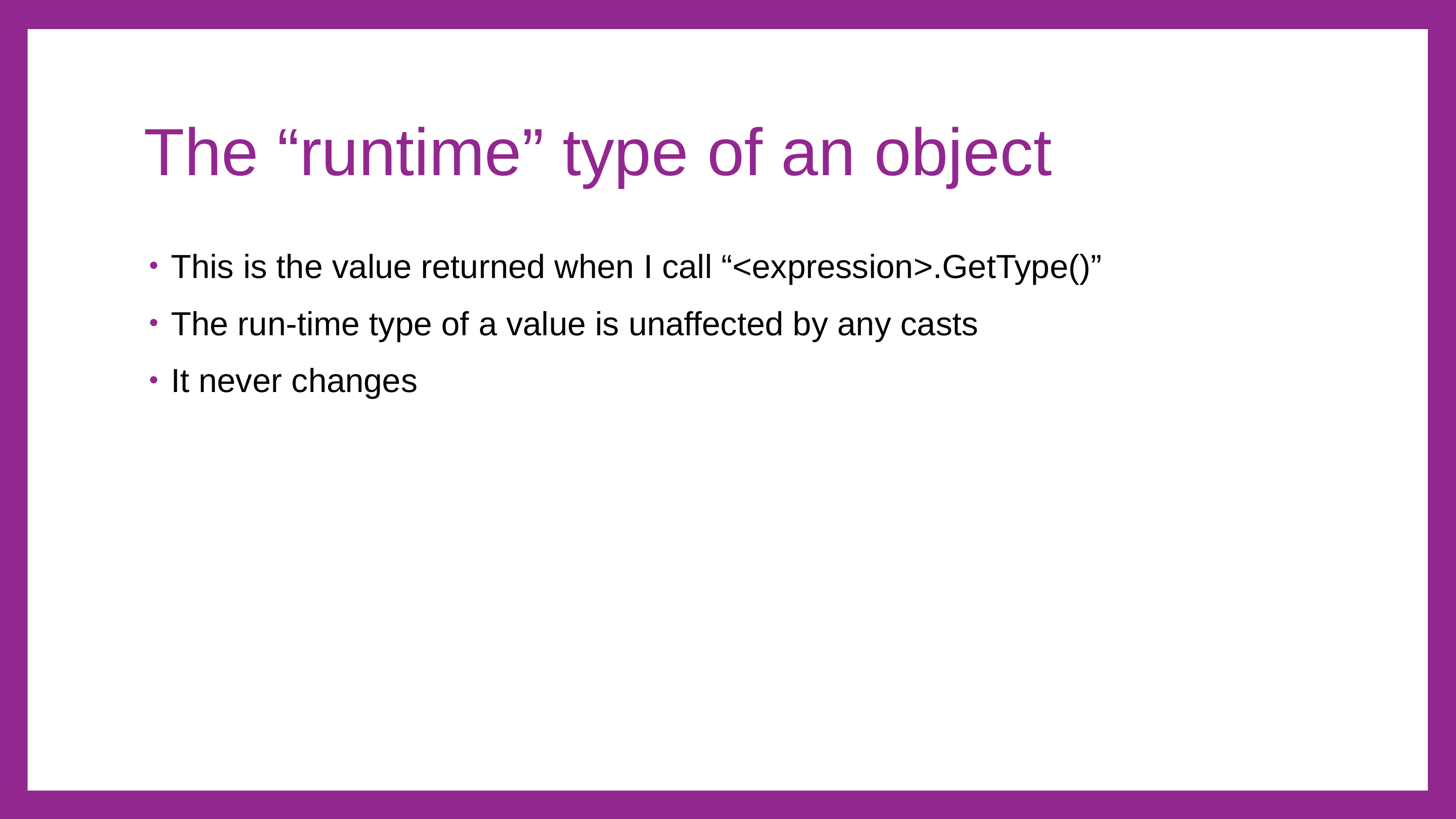

# The “runtime” type of an object
This is the value returned when I call “<expression>.GetType()”
The run-time type of a value is unaffected by any casts
It never changes